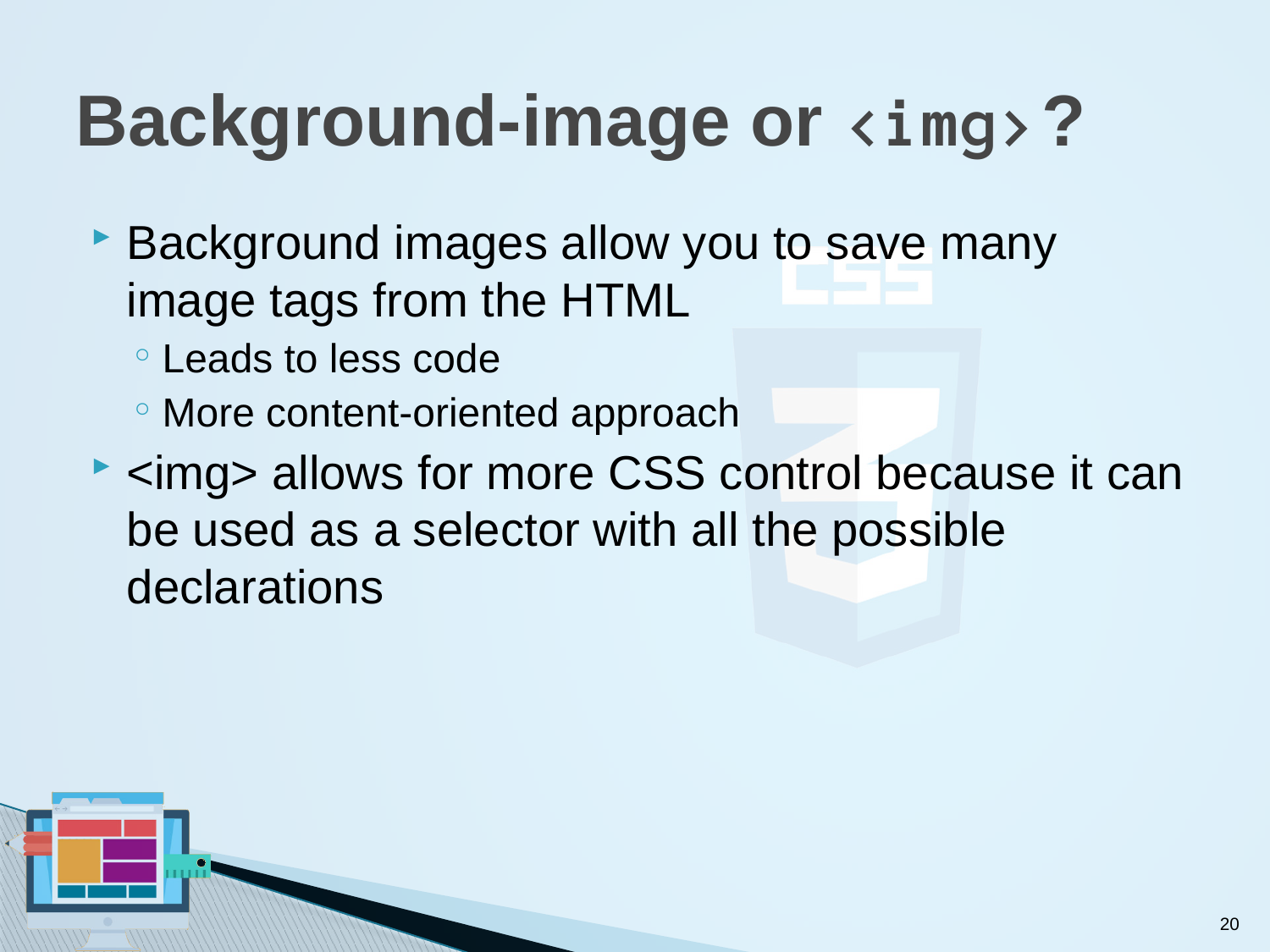

# Background-image or <img>?
Background images allow you to save many image tags from the HTML
Leads to less code
More content-oriented approach
<img> allows for more CSS control because it can be used as a selector with all the possible declarations
20